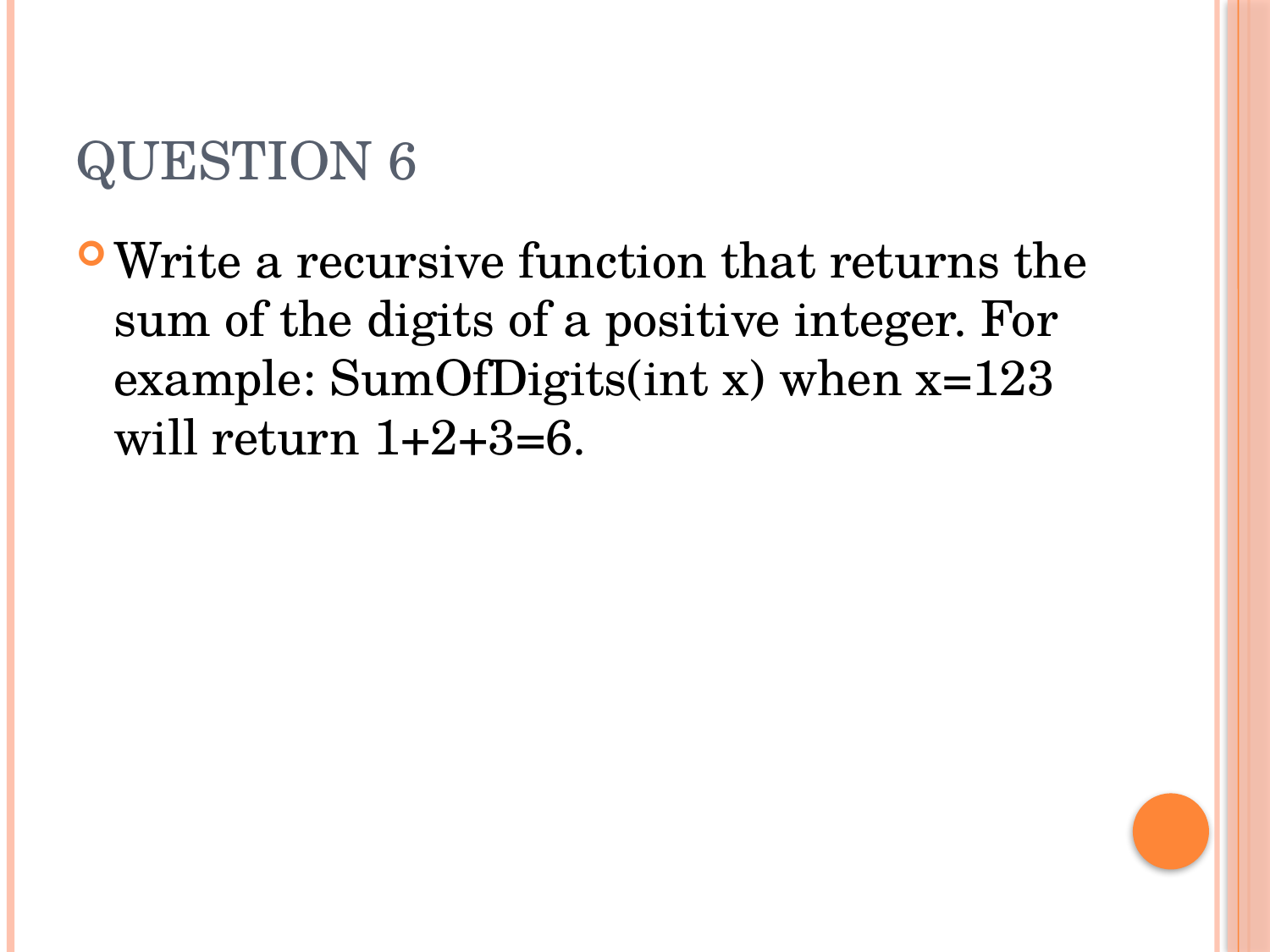

# Question 6
Write a recursive function that returns the sum of the digits of a positive integer. For example: SumOfDigits(int x) when x=123 will return 1+2+3=6.